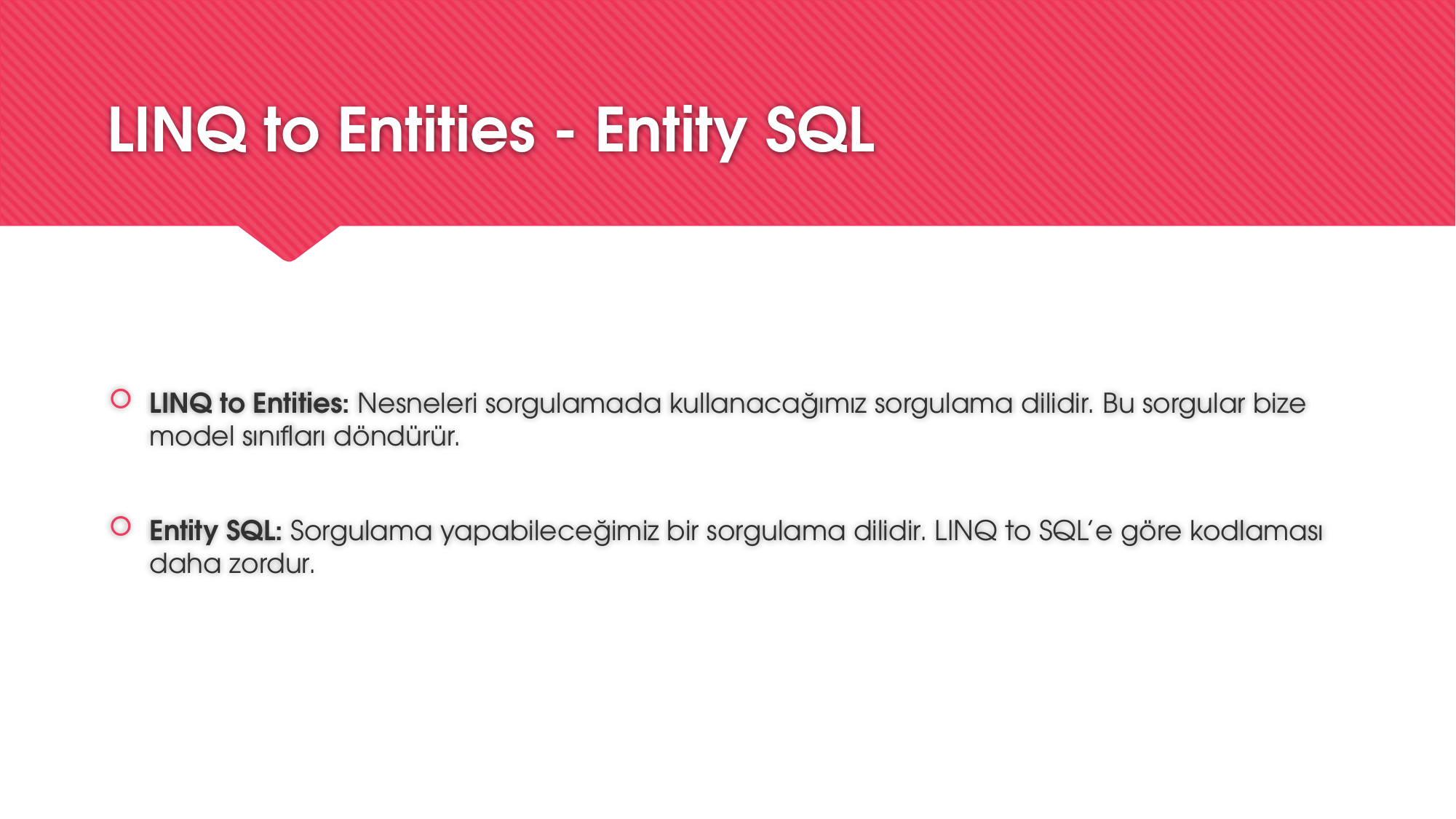

# LINQ to Entities - Entity SQL
LINQ to Entities: Nesneleri sorgulamada kullanacağımız sorgulama dilidir. Bu sorgular bize model sınıfları döndürür.

Entity SQL: Sorgulama yapabileceğimiz bir sorgulama dilidir. LINQ to SQL’e göre kodlaması daha zordur.